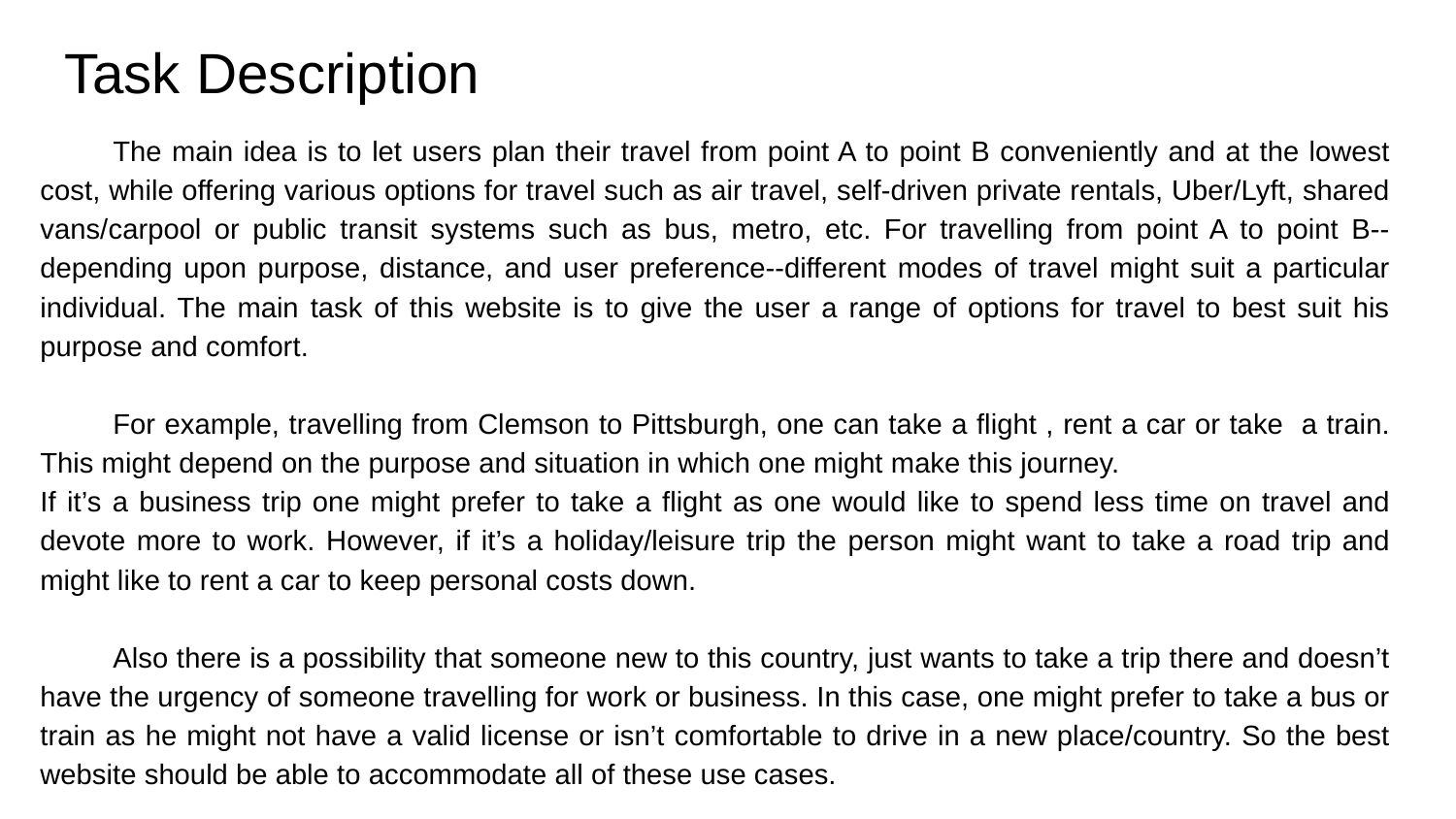

# Task Description
The main idea is to let users plan their travel from point A to point B conveniently and at the lowest cost, while offering various options for travel such as air travel, self-driven private rentals, Uber/Lyft, shared vans/carpool or public transit systems such as bus, metro, etc. For travelling from point A to point B--depending upon purpose, distance, and user preference--different modes of travel might suit a particular individual. The main task of this website is to give the user a range of options for travel to best suit his purpose and comfort.

For example, travelling from Clemson to Pittsburgh, one can take a flight , rent a car or take  a train. This might depend on the purpose and situation in which one might make this journey.
If it’s a business trip one might prefer to take a flight as one would like to spend less time on travel and devote more to work. However, if it’s a holiday/leisure trip the person might want to take a road trip and might like to rent a car to keep personal costs down.

Also there is a possibility that someone new to this country, just wants to take a trip there and doesn’t have the urgency of someone travelling for work or business. In this case, one might prefer to take a bus or train as he might not have a valid license or isn’t comfortable to drive in a new place/country. So the best website should be able to accommodate all of these use cases.